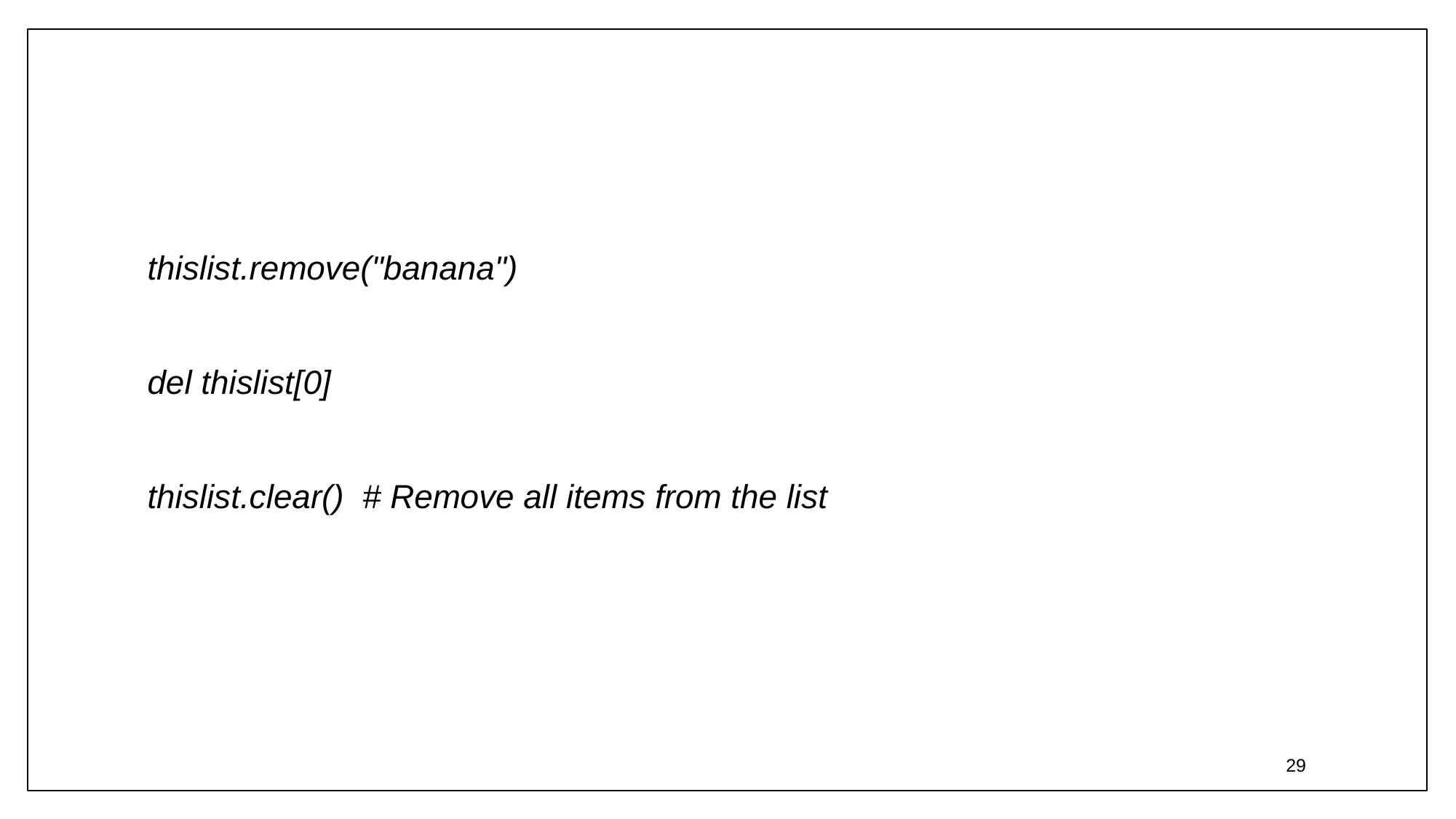

#
thislist.remove("banana")

del thislist[0]

thislist.clear()  # Remove all items from the list
29